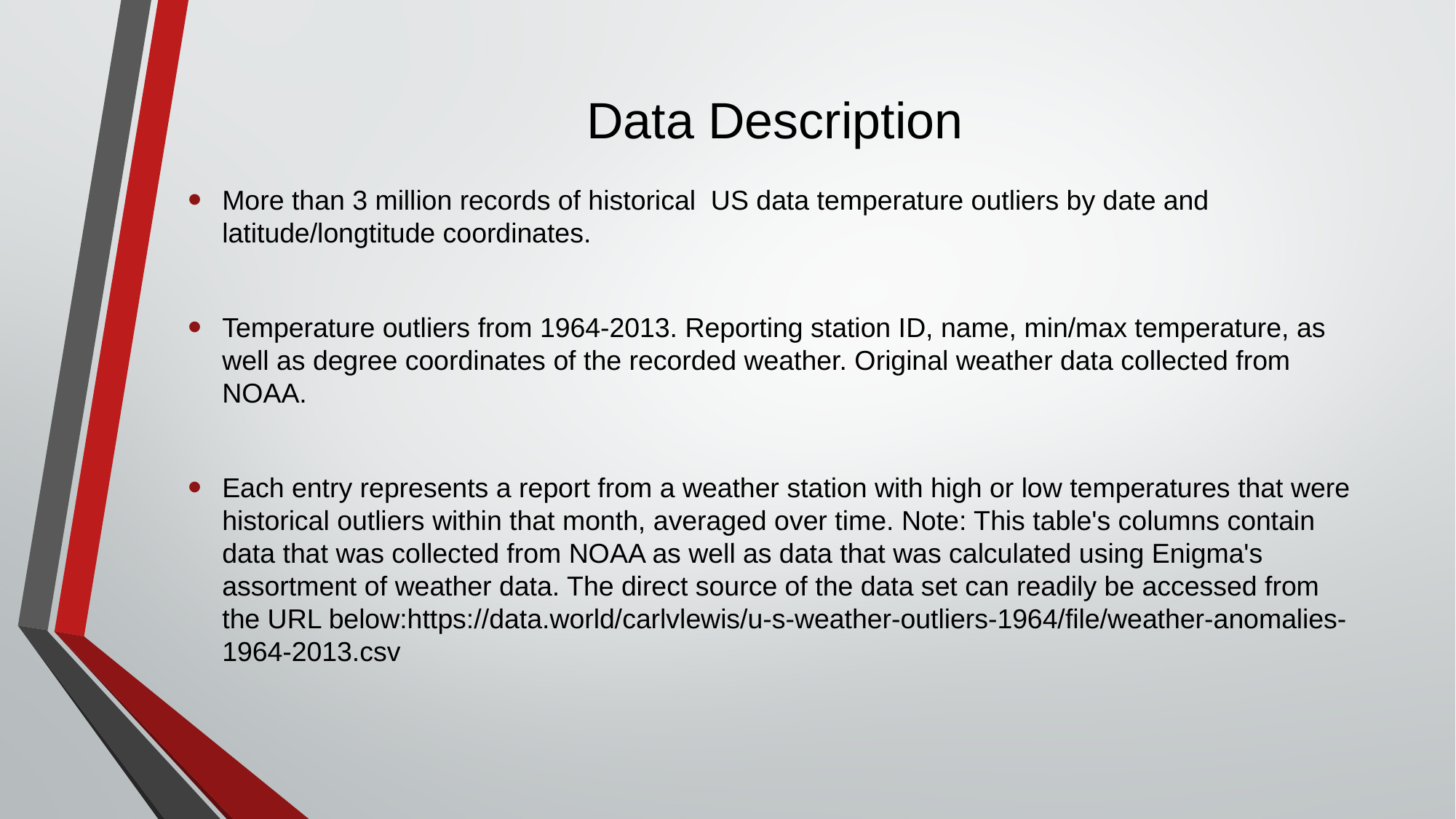

# Data Description
More than 3 million records of historical  US data temperature outliers by date and latitude/longtitude coordinates.

Temperature outliers from 1964-2013. Reporting station ID, name, min/max temperature, as well as degree coordinates of the recorded weather. Original weather data collected from NOAA.

Each entry represents a report from a weather station with high or low temperatures that were historical outliers within that month, averaged over time. Note: This table's columns contain data that was collected from NOAA as well as data that was calculated using Enigma's assortment of weather data. The direct source of the data set can readily be accessed from the URL below:https://data.world/carlvlewis/u-s-weather-outliers-1964/file/weather-anomalies-1964-2013.csv